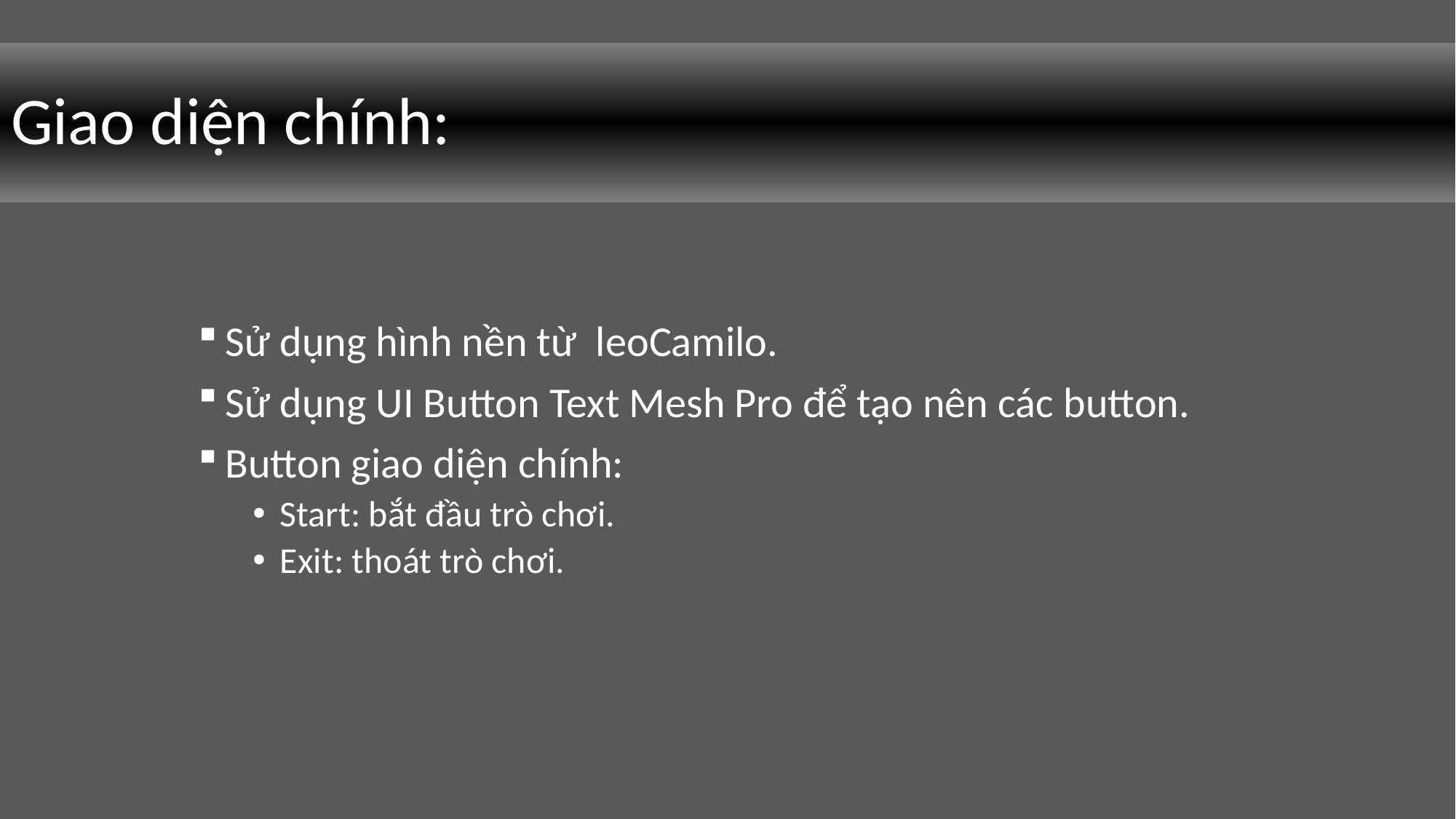

# Giao diện chính:
Sử dụng hình nền từ  leoCamilo.
Sử dụng UI Button Text Mesh Pro để tạo nên các button.
Button giao diện chính:
Start: bắt đầu trò chơi.
Exit: thoát trò chơi.